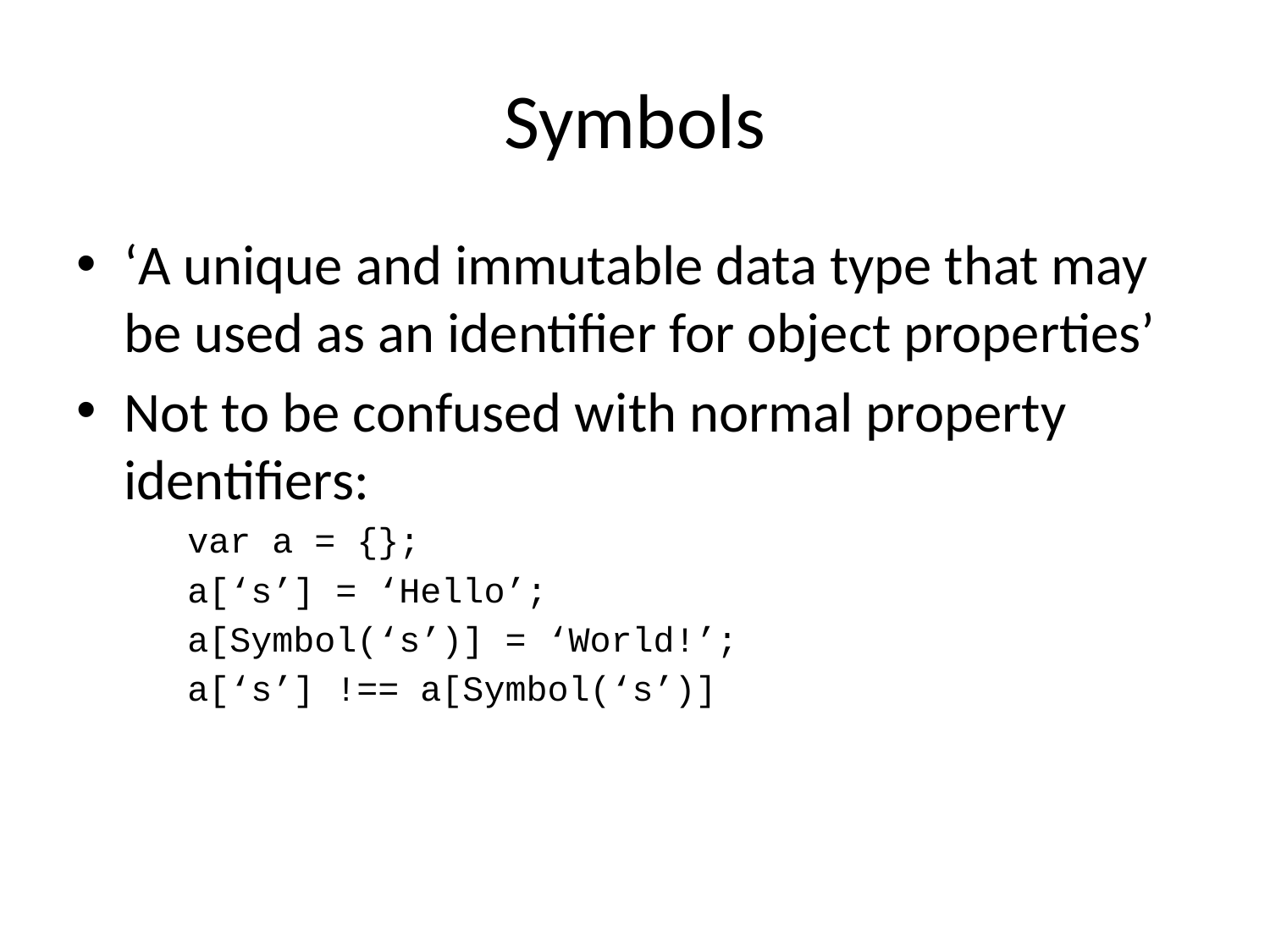

# Symbols
‘A unique and immutable data type that may be used as an identifier for object properties’
Not to be confused with normal property identifiers:
var a = {};
a[‘s’] = ‘Hello’;
a[Symbol(‘s’)] = ‘World!’;
a[‘s’] !== a[Symbol(‘s’)]